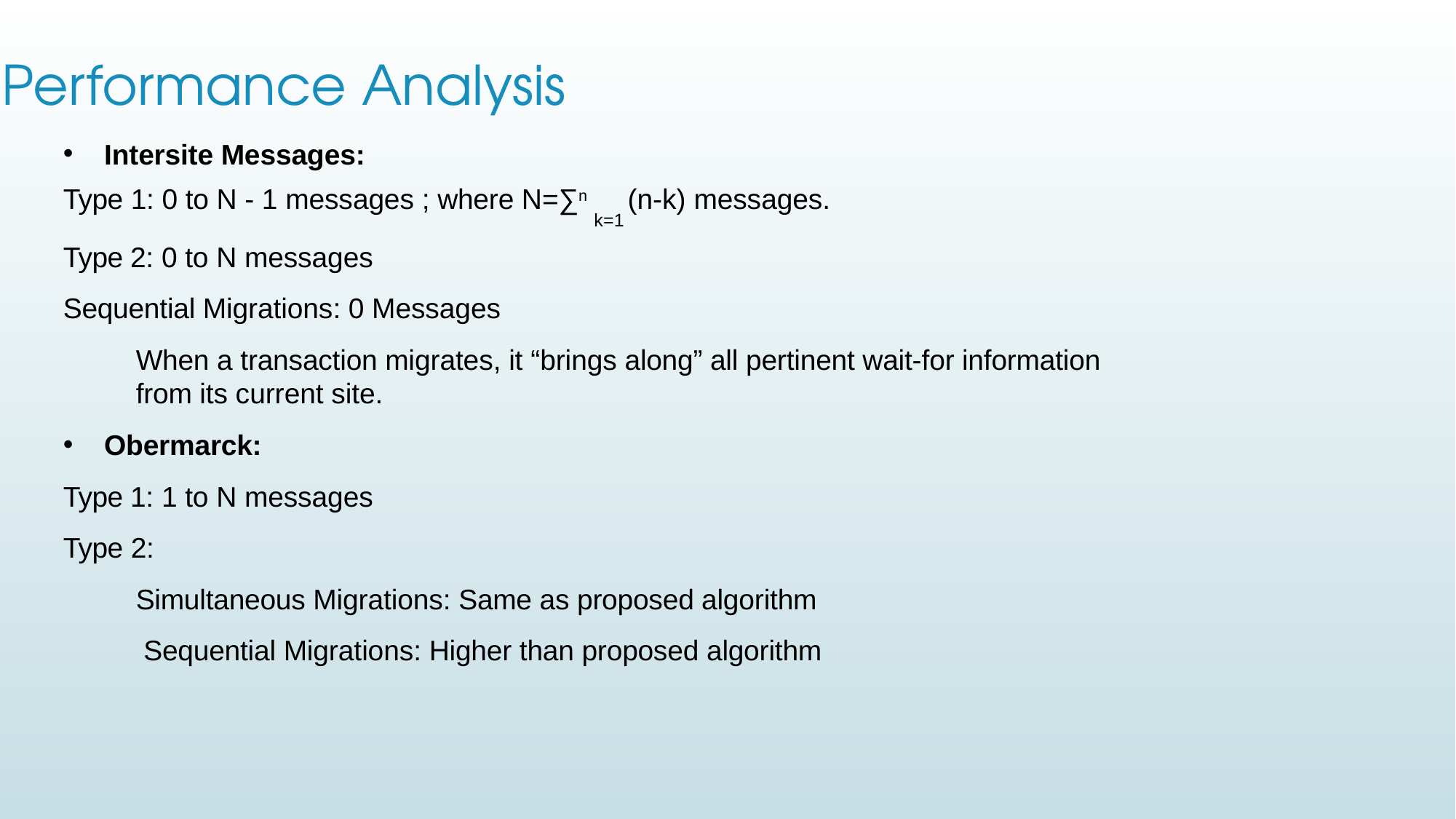

# Performance Analysis
Intersite Messages:
Type 1: 0 to N - 1 messages ; where N=∑n	(n-k) messages.
k=1
Type 2: 0 to N messages
Sequential Migrations: 0 Messages
When a transaction migrates, it “brings along” all pertinent wait-for information from its current site.
Obermarck:
Type 1: 1 to N messages
Type 2:
Simultaneous Migrations: Same as proposed algorithm  Sequential Migrations: Higher than proposed algorithm